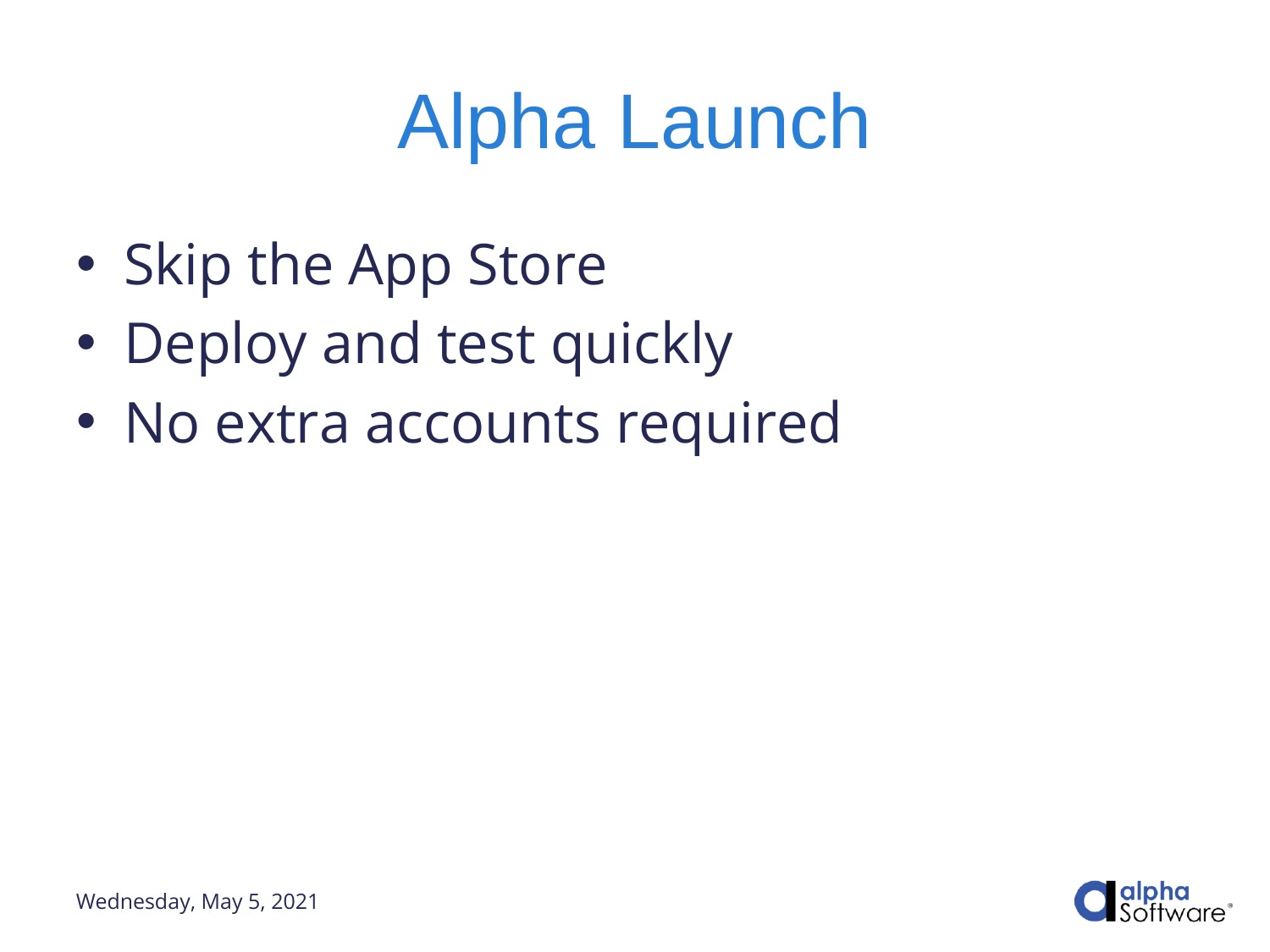

# Alpha Launch
Skip the App Store
Deploy and test quickly
No extra accounts required

Wednesday, May 5, 2021